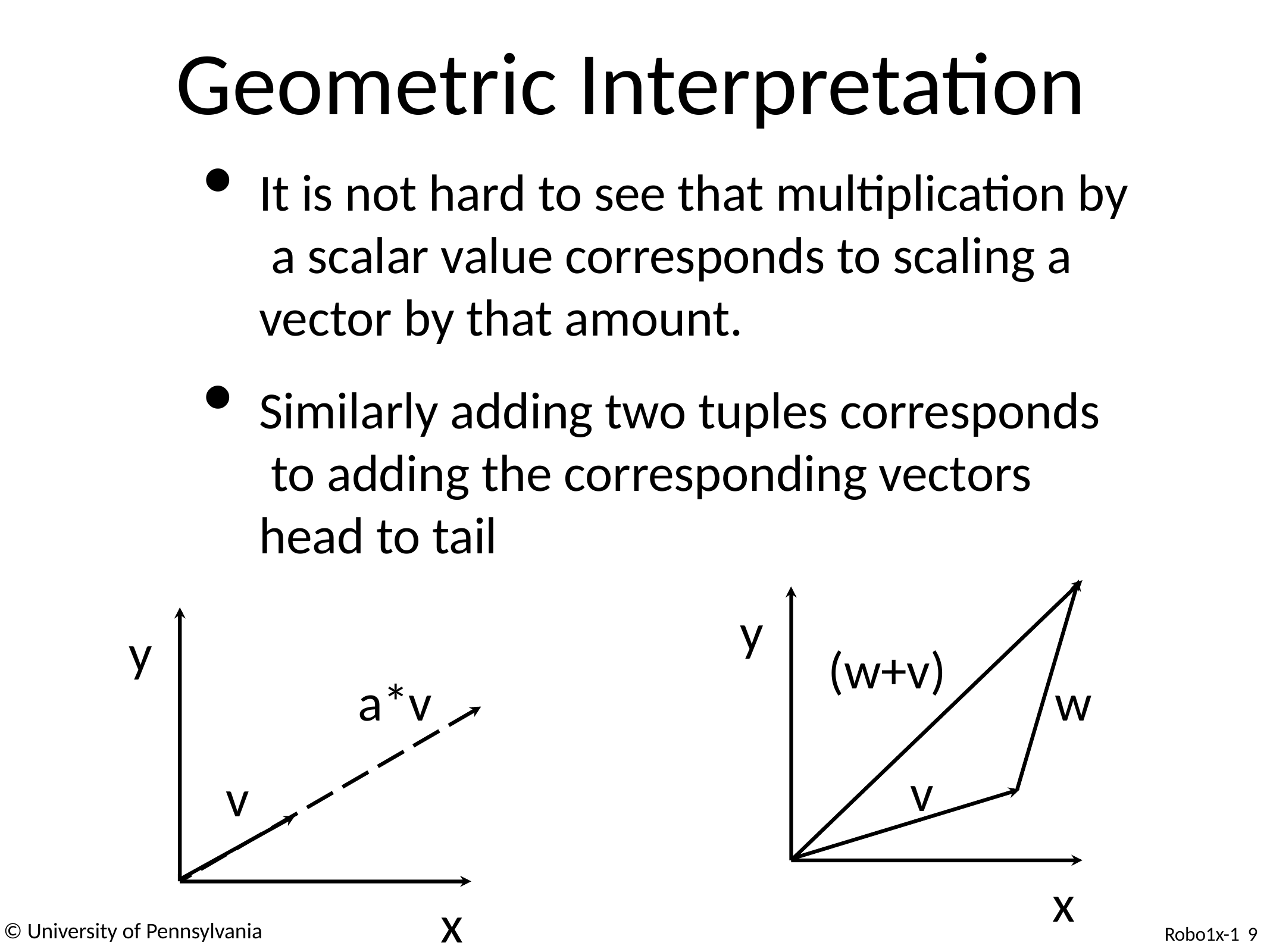

# Geometric Interpretation
It is not hard to see that multiplication by  a scalar value corresponds to scaling a  vector by that amount.
Similarly adding two tuples corresponds  to adding the corresponding vectors  head to tail

y

y
(w+v)
a*v
w

v
v

x

x
© University of Pennsylvania
Robo1x-1 9